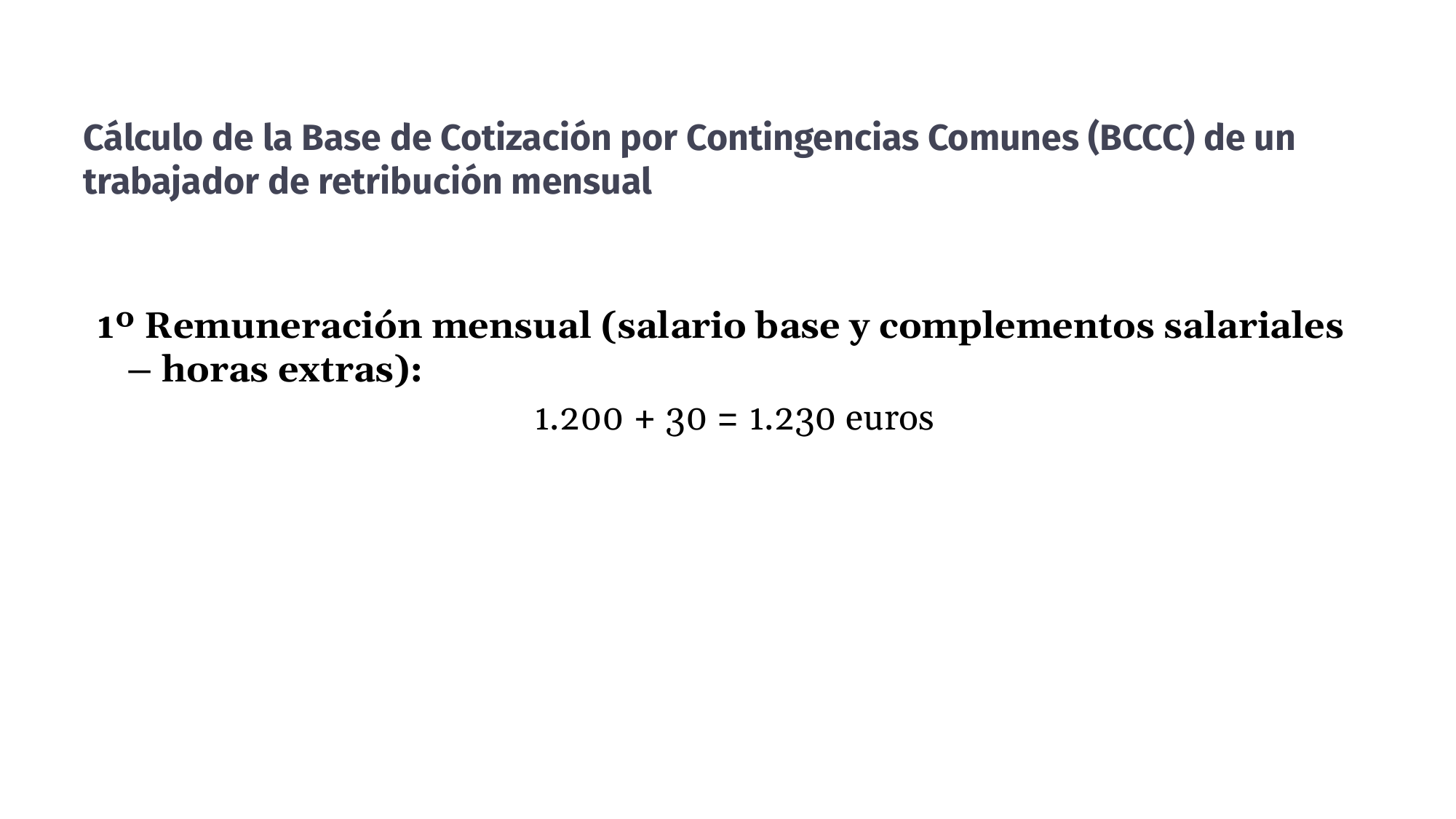

Cálculo de la Base de Cotización por Contingencias Comunes (BCCC) de un trabajador de retribución mensual

1º Remuneración mensual (salario base y complementos salariales – horas extras):
1.200 + 30 = 1.230 euros